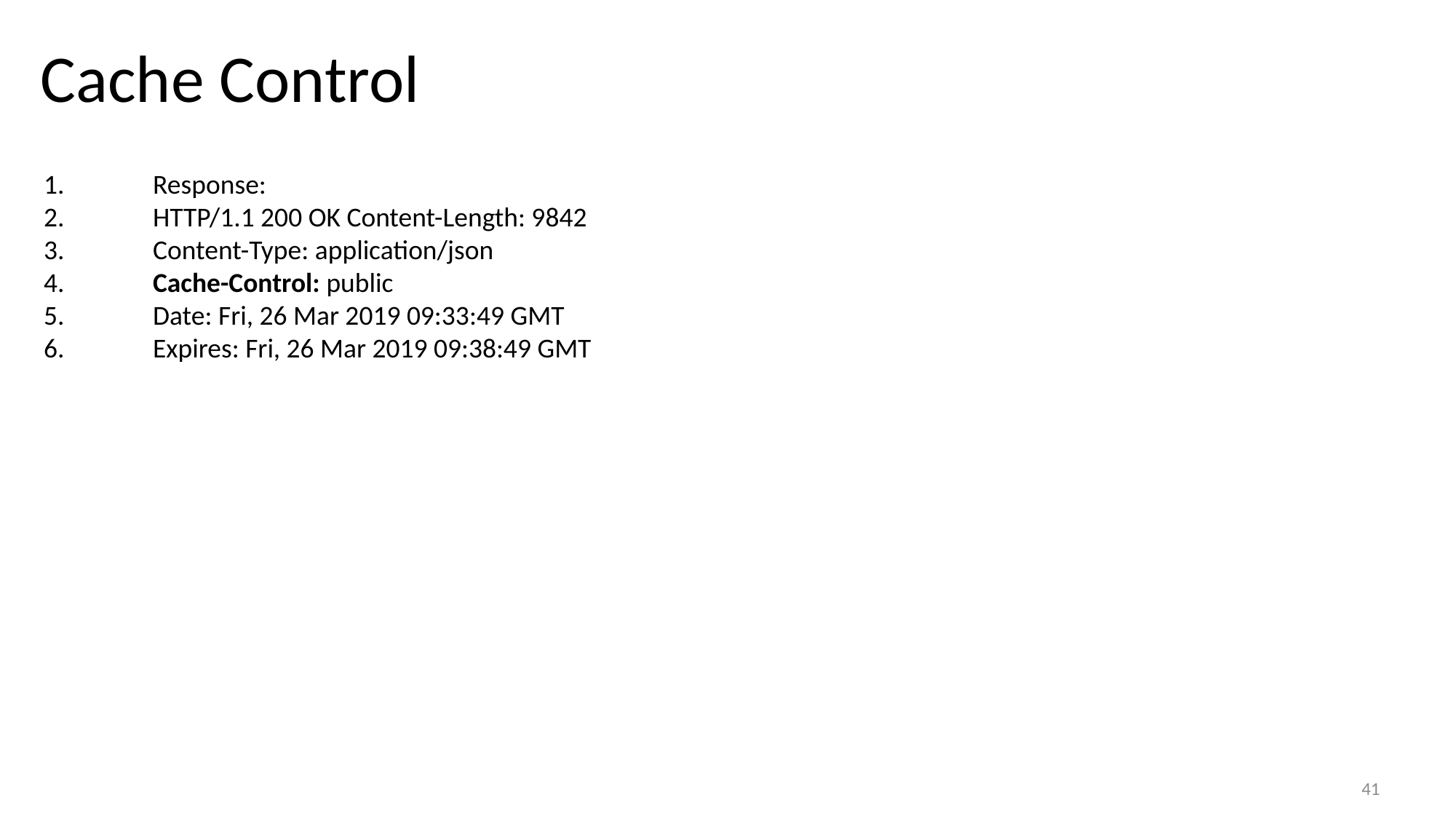

# Cache Control
1.	Response:
2.	HTTP/1.1 200 OK Content-Length: 9842
3.	Content-Type: application/json
4.	Cache-Control: public
5.	Date: Fri, 26 Mar 2019 09:33:49 GMT
6.	Expires: Fri, 26 Mar 2019 09:38:49 GMT